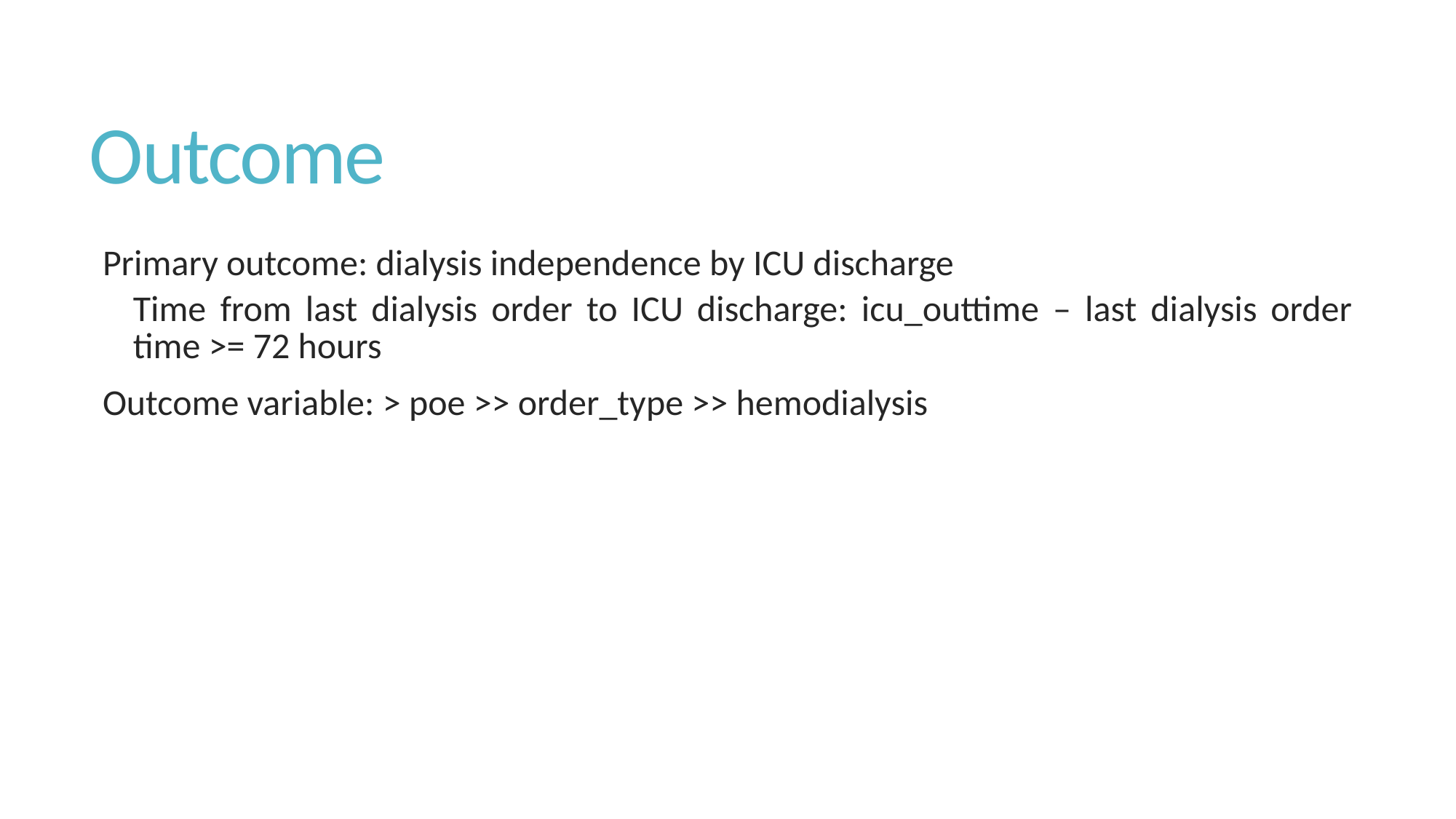

# Outcome
Primary outcome: dialysis independence by ICU discharge
Time from last dialysis order to ICU discharge: icu_outtime – last dialysis order time >= 72 hours
Outcome variable: > poe >> order_type >> hemodialysis